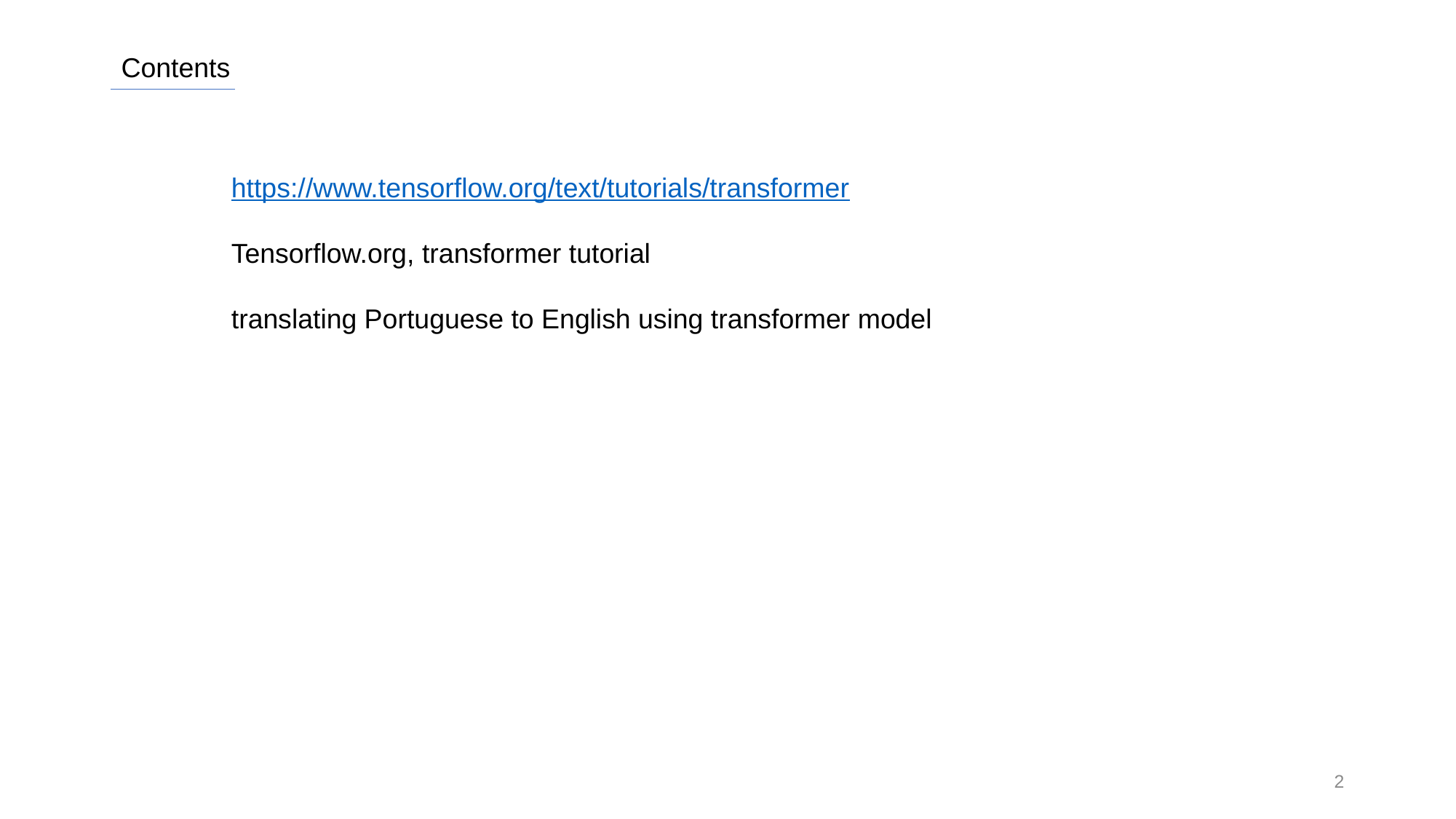

Contents
https://www.tensorflow.org/text/tutorials/transformer

Tensorflow.org, transformer tutorial

translating Portuguese to English using transformer model
2